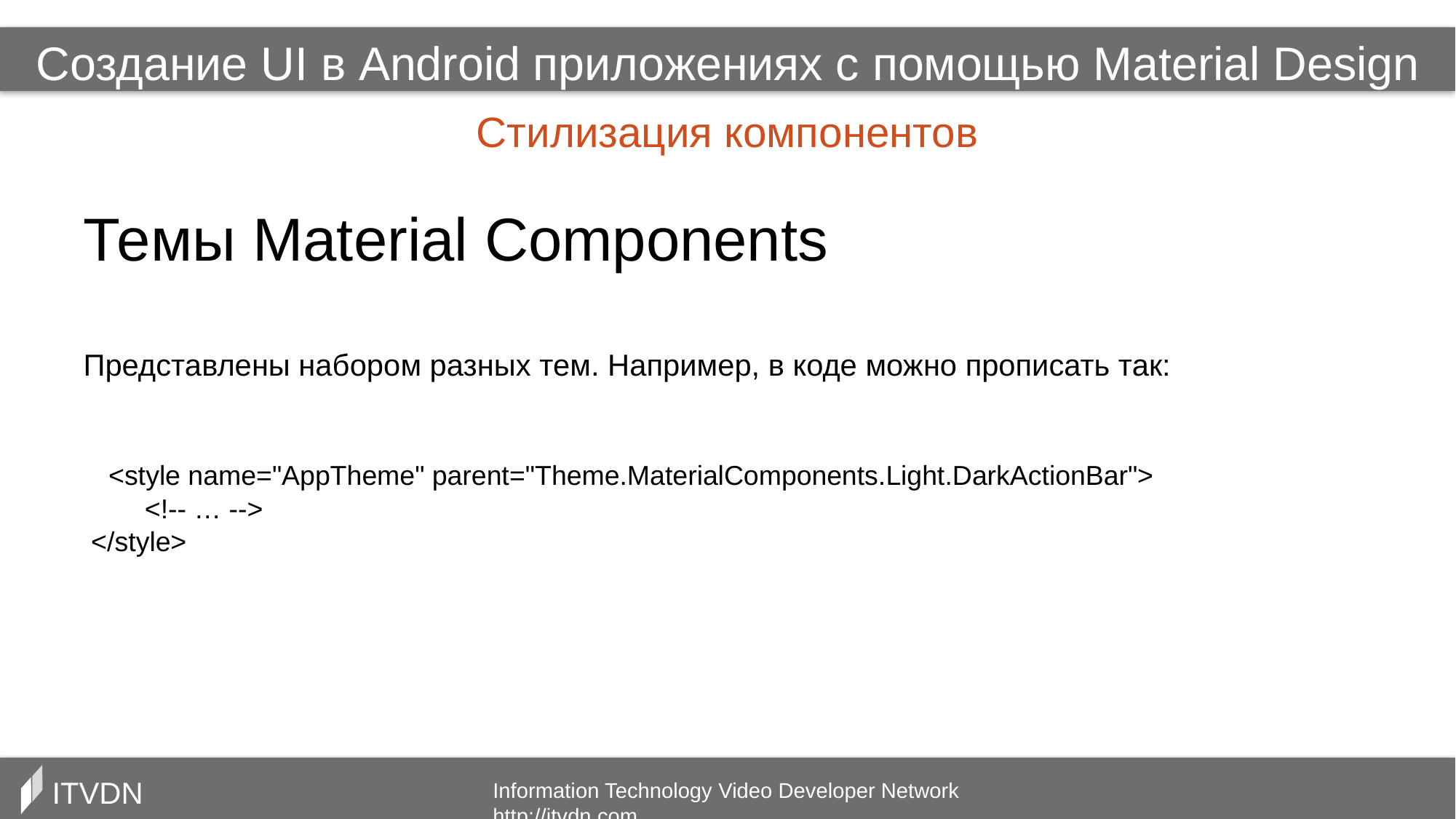

Создание UI в Android приложениях с помощью Material Design
Стилизация компонентов
Темы Material Components

Представлены набором разных тем. Например, в коде можно прописать так:

   <style name="AppTheme" parent="Theme.MaterialComponents.Light.DarkActionBar">
        <!-- … -->
 </style>

ITVDN
Information Technology Video Developer Network                                                       http://itvdn.com